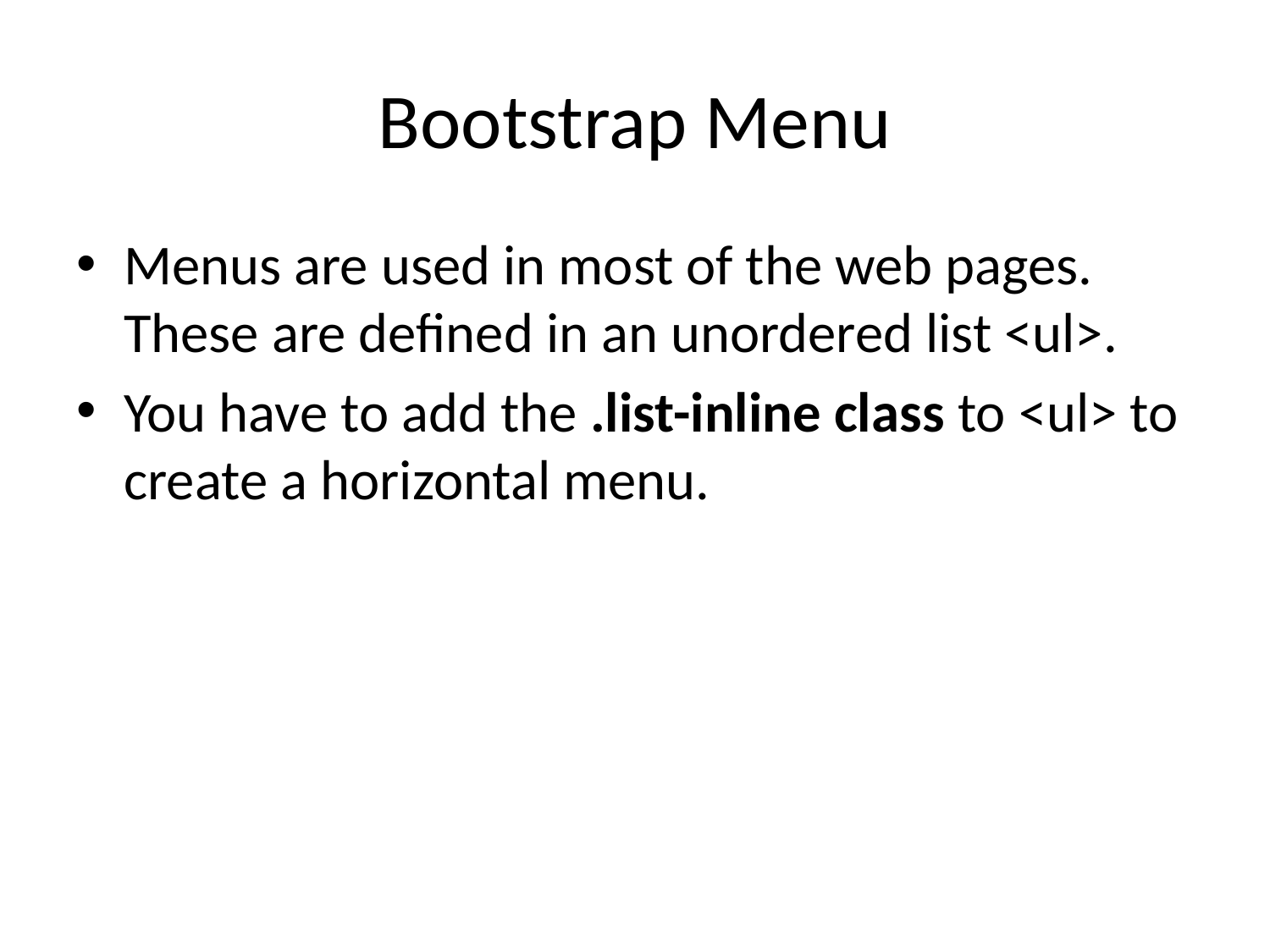

# Bootstrap Menu
Menus are used in most of the web pages. These are defined in an unordered list <ul>.
You have to add the .list-inline class to <ul> to create a horizontal menu.